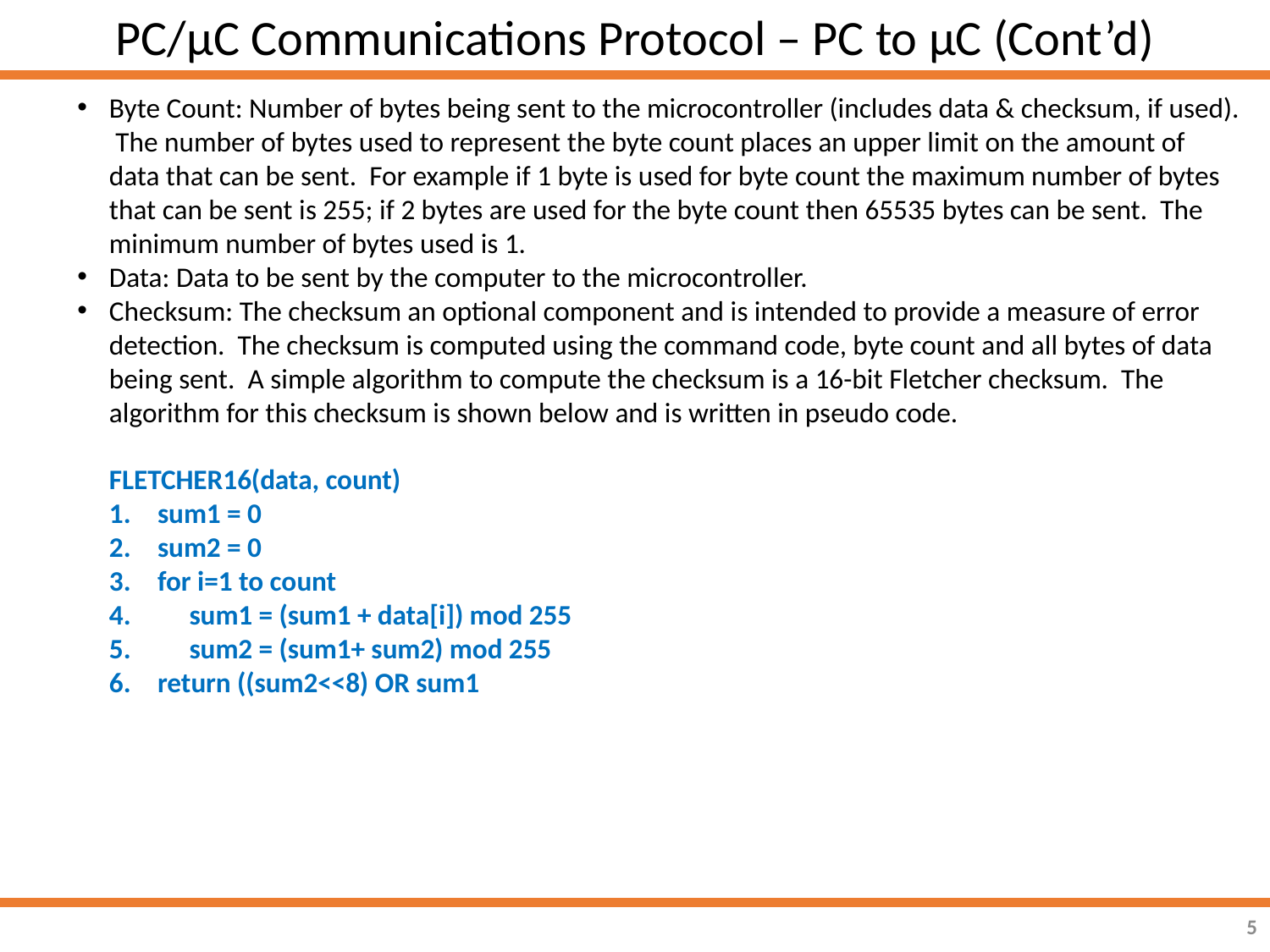

PC/µC Communications Protocol – PC to µC (Cont’d)
Byte Count: Number of bytes being sent to the microcontroller (includes data & checksum, if used).  The number of bytes used to represent the byte count places an upper limit on the amount of data that can be sent.  For example if 1 byte is used for byte count the maximum number of bytes that can be sent is 255; if 2 bytes are used for the byte count then 65535 bytes can be sent.  The minimum number of bytes used is 1.
Data: Data to be sent by the computer to the microcontroller.
Checksum: The checksum an optional component and is intended to provide a measure of error detection.  The checksum is computed using the command code, byte count and all bytes of data being sent.  A simple algorithm to compute the checksum is a 16-bit Fletcher checksum.  The algorithm for this checksum is shown below and is written in pseudo code.

FLETCHER16(data, count)
sum1 = 0
sum2 = 0
for i=1 to count
sum1 = (sum1 + data[i]) mod 255
sum2 = (sum1+ sum2) mod 255
return ((sum2<<8) OR sum1

5